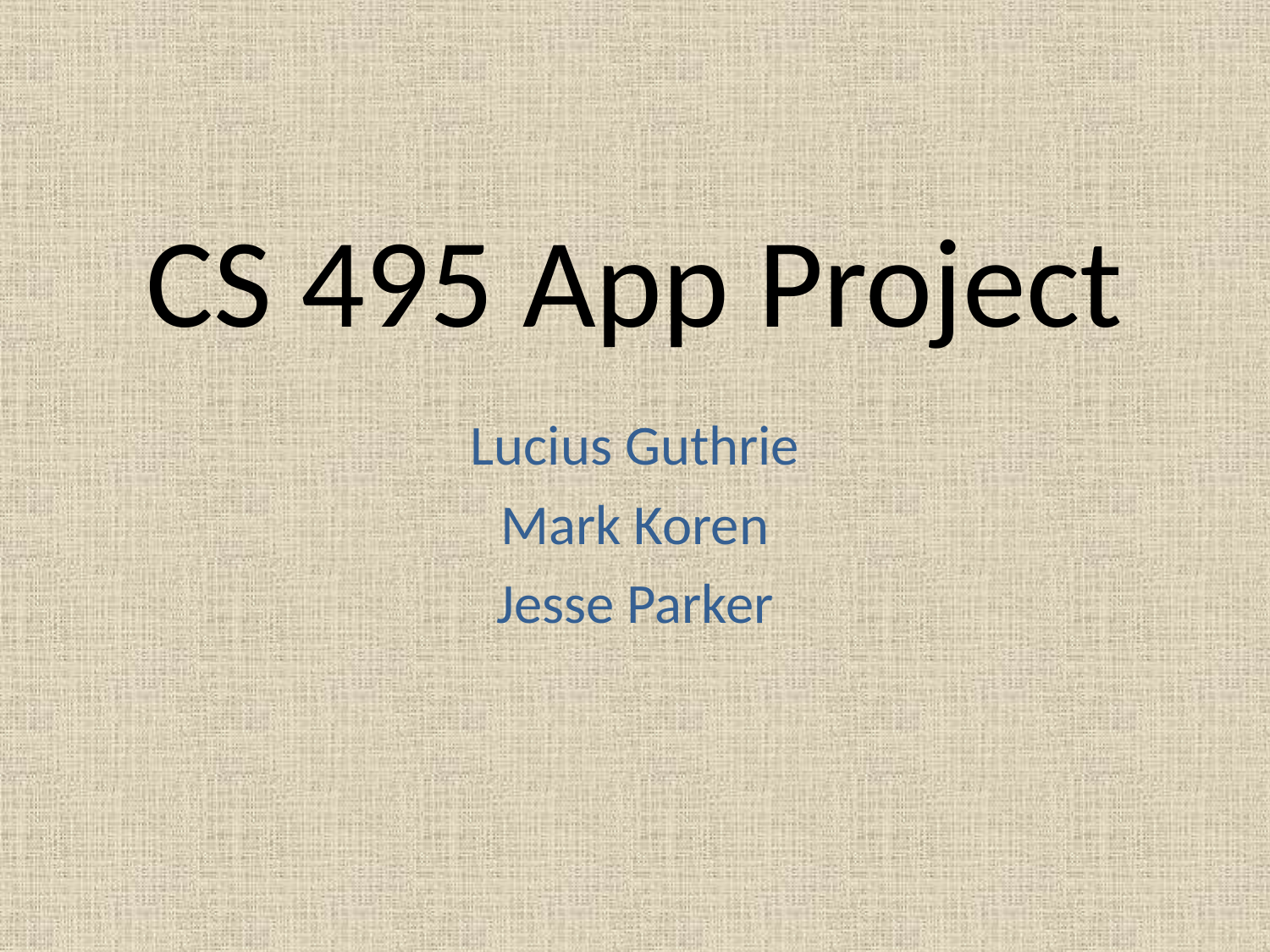

# CS 495 App Project
Lucius Guthrie
Mark Koren
Jesse Parker